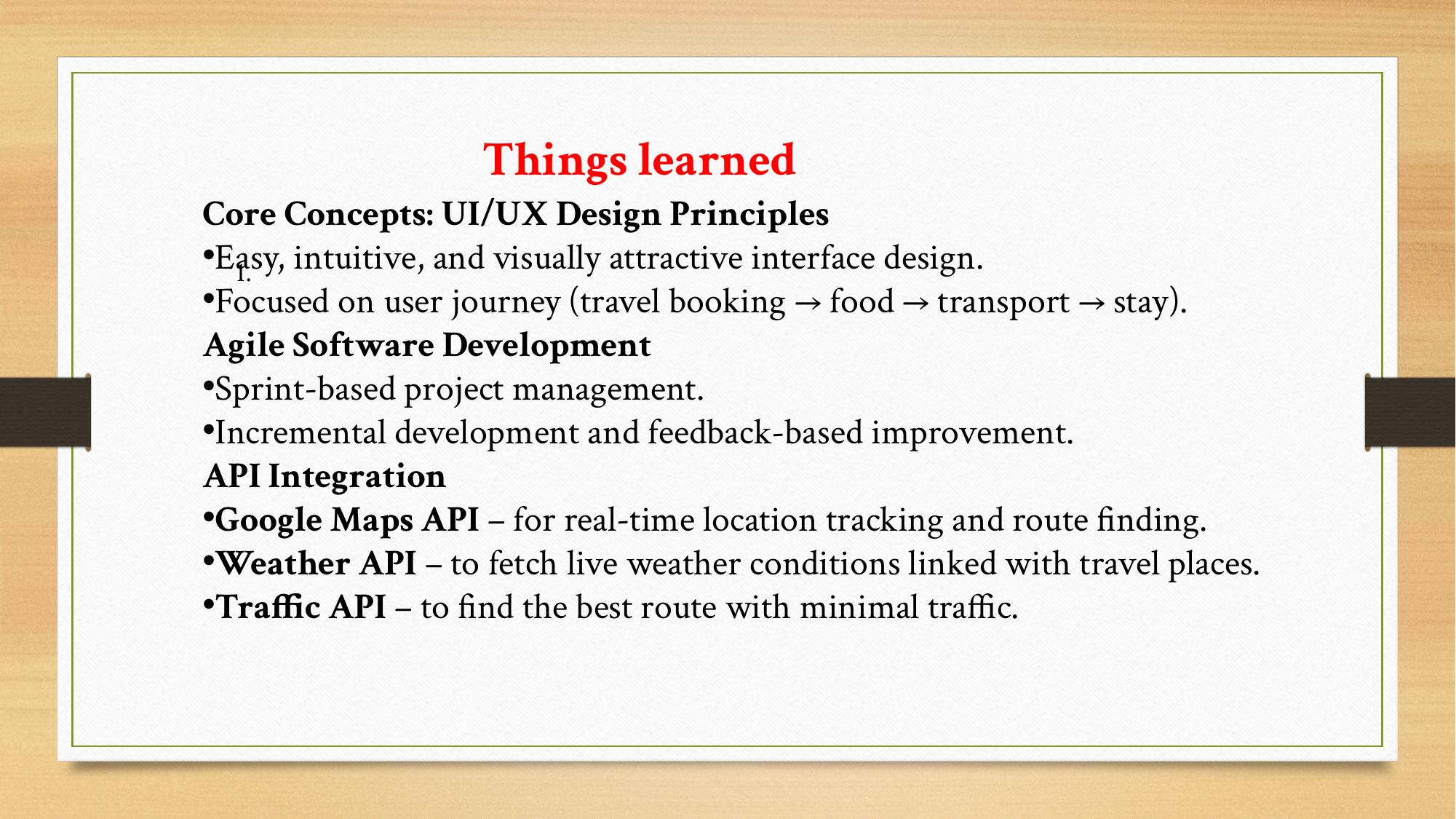

Things learned
Core Concepts: UI/UX Design Principles
Easy, intuitive, and visually attractive interface design.
Focused on user journey (travel booking → food → transport → stay).
Agile Software Development
Sprint-based project management.
Incremental development and feedback-based improvement.
API Integration
Google Maps API – for real-time location tracking and route finding.
Weather API – to fetch live weather conditions linked with travel places.
Traffic API – to find the best route with minimal traffic.

1.